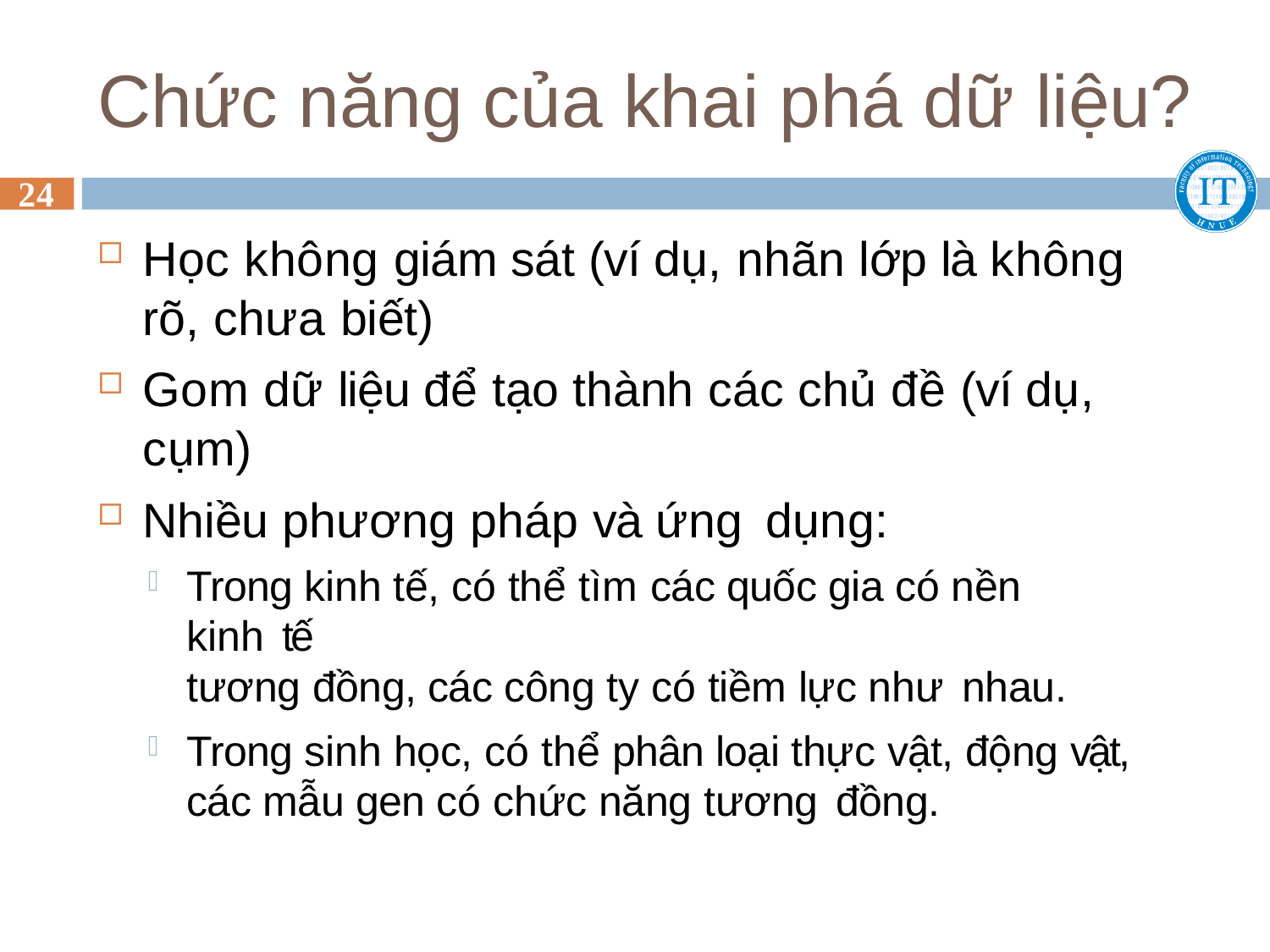

# Chức năng của khai phá dữ liệu?
24
Học không giám sát (ví dụ, nhãn lớp là không  rõ, chưa biết)
Gom dữ liệu để tạo thành các chủ đề (ví dụ,  cụm)
Nhiều phương pháp và ứng dụng:
Trong kinh tế, có thể tìm các quốc gia có nền kinh tế
tương đồng, các công ty có tiềm lực như nhau.
Trong sinh học, có thể phân loại thực vật, động vật,  các mẫu gen có chức năng tương đồng.